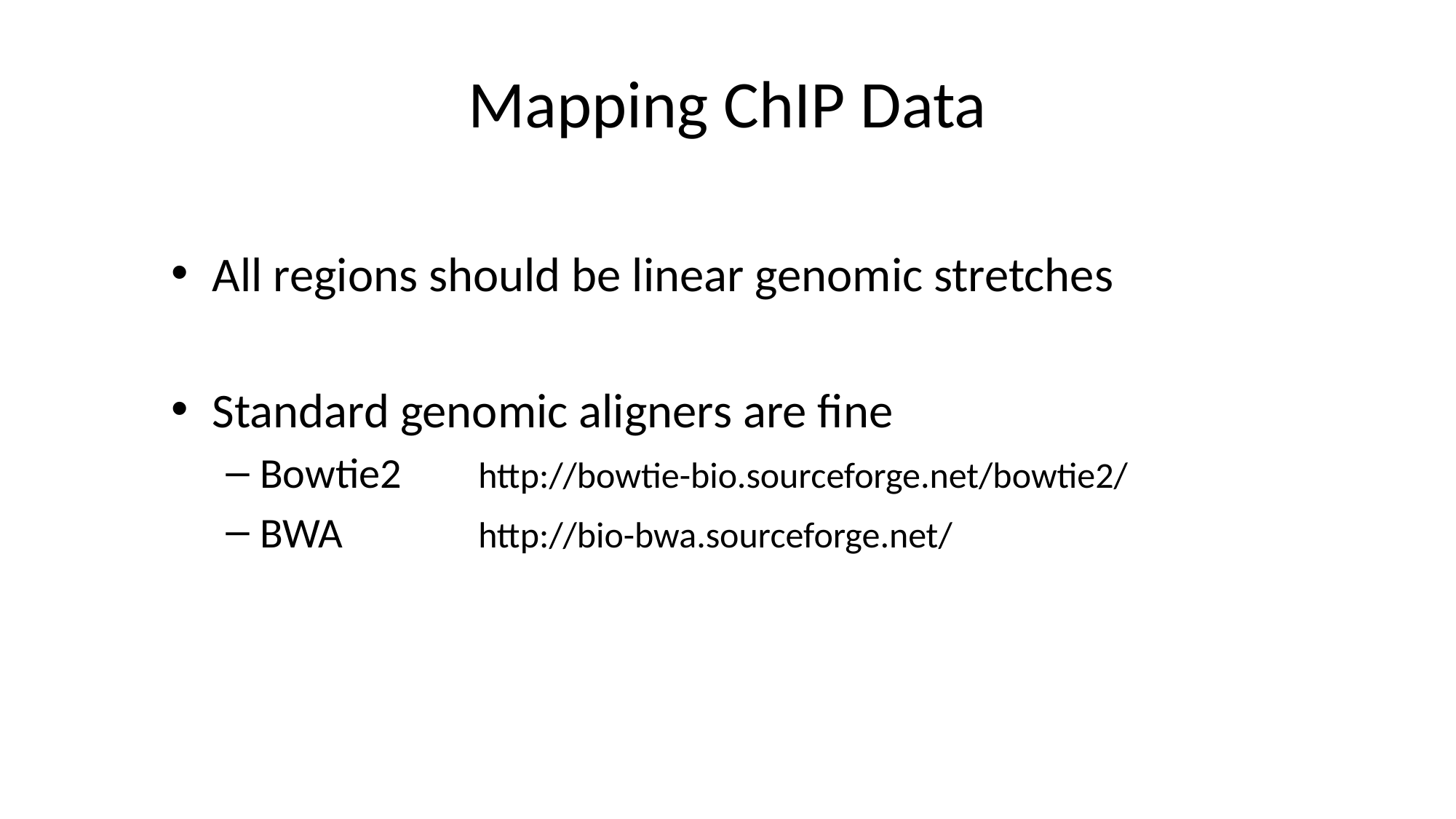

# Mapping ChIP Data
All regions should be linear genomic stretches

Standard genomic aligners are fine
Bowtie2	http://bowtie-bio.sourceforge.net/bowtie2/
BWA		http://bio-bwa.sourceforge.net/